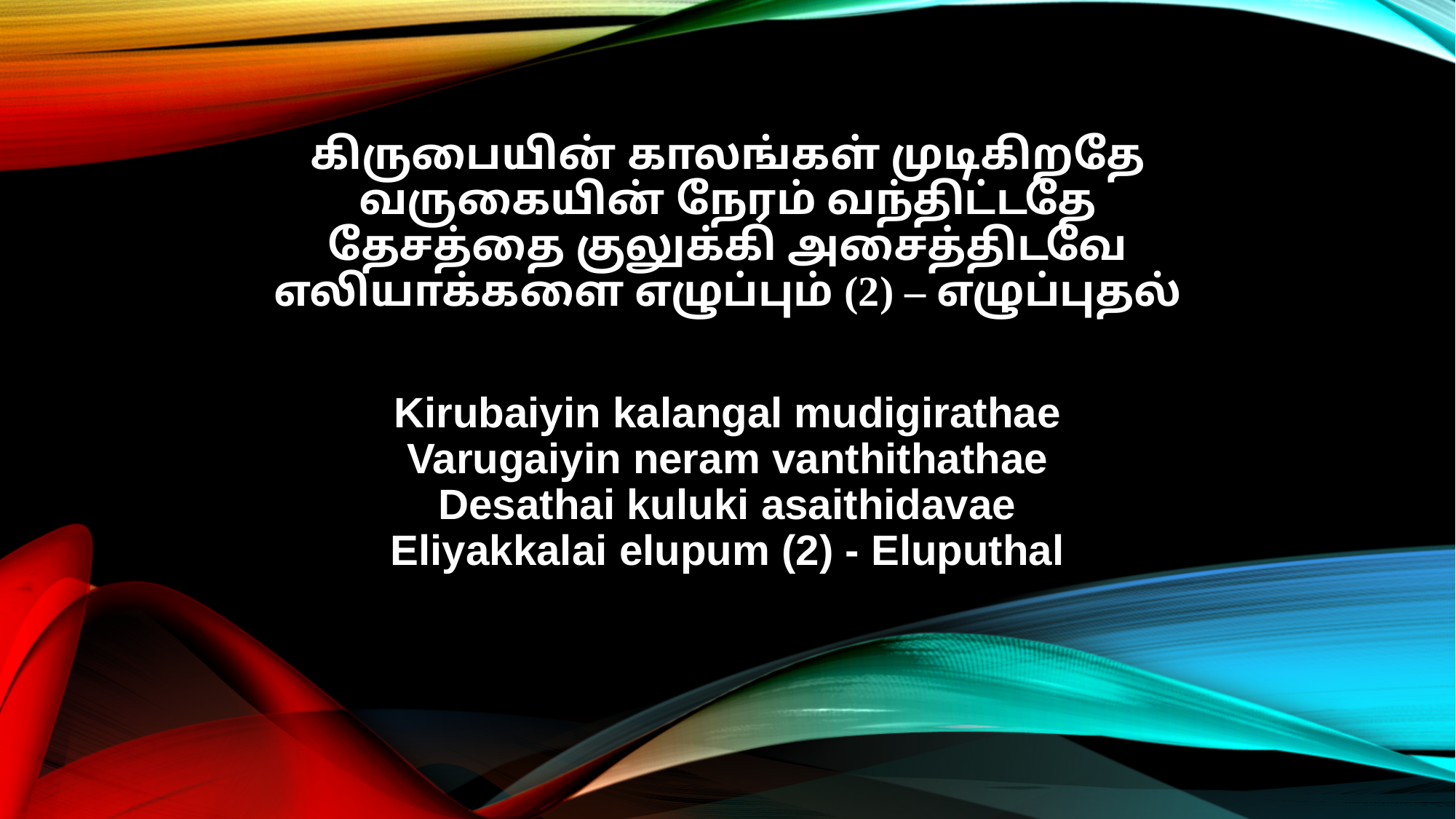

கிருபையின் காலங்கள் முடிகிறதே
வருகையின் நேரம் வந்திட்டதே
தேசத்தை குலுக்கி அசைத்திடவே
எலியாக்களை எழுப்பும் (2) – எழுப்புதல்

Kirubaiyin kalangal mudigirathae
Varugaiyin neram vanthithathae
Desathai kuluki asaithidavae
Eliyakkalai elupum (2) - Eluputhal